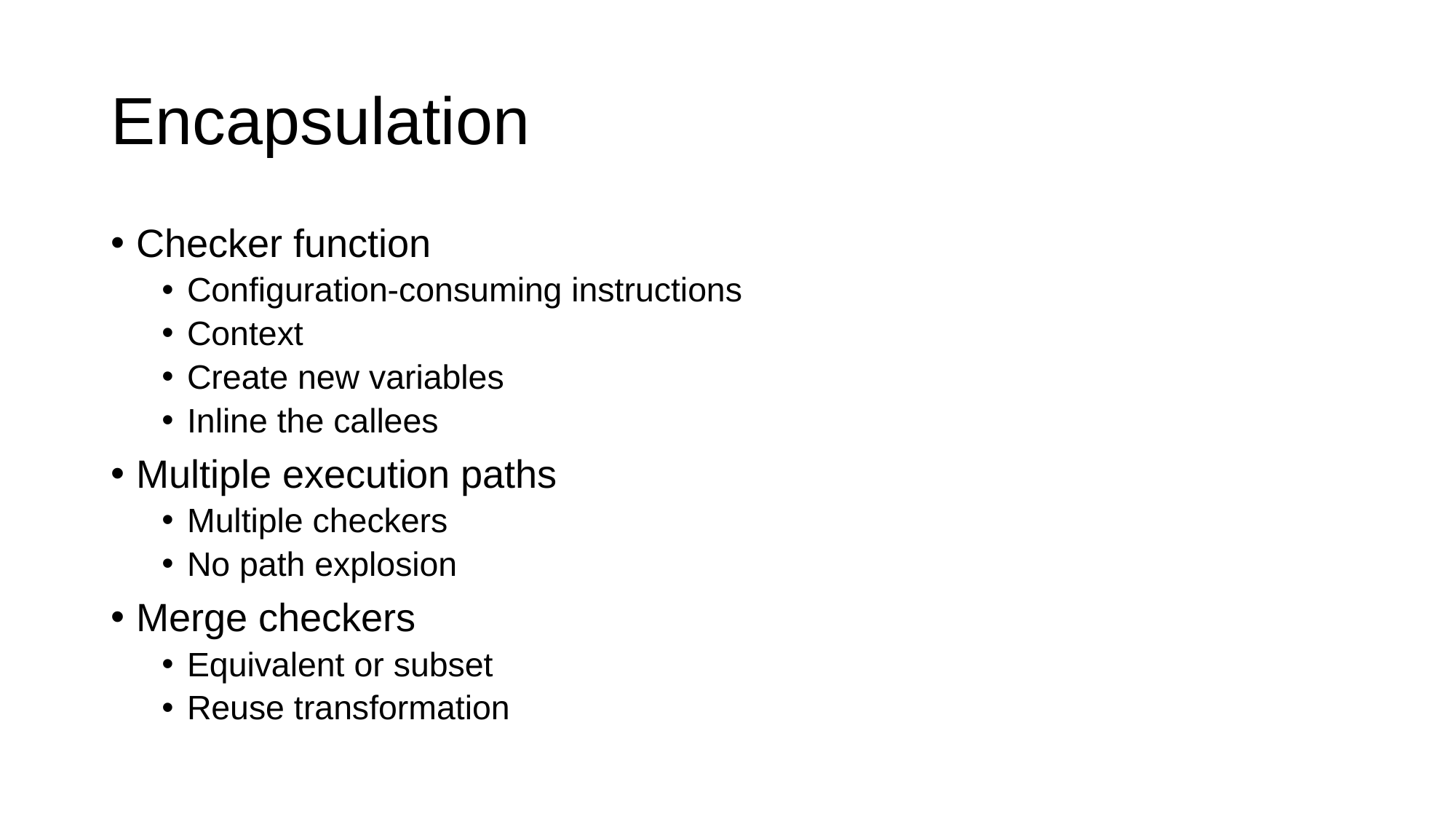

# Encapsulation
Checker function
Configuration-consuming instructions
Context
Create new variables
Inline the callees
Multiple execution paths
Multiple checkers
No path explosion
Merge checkers
Equivalent or subset
Reuse transformation